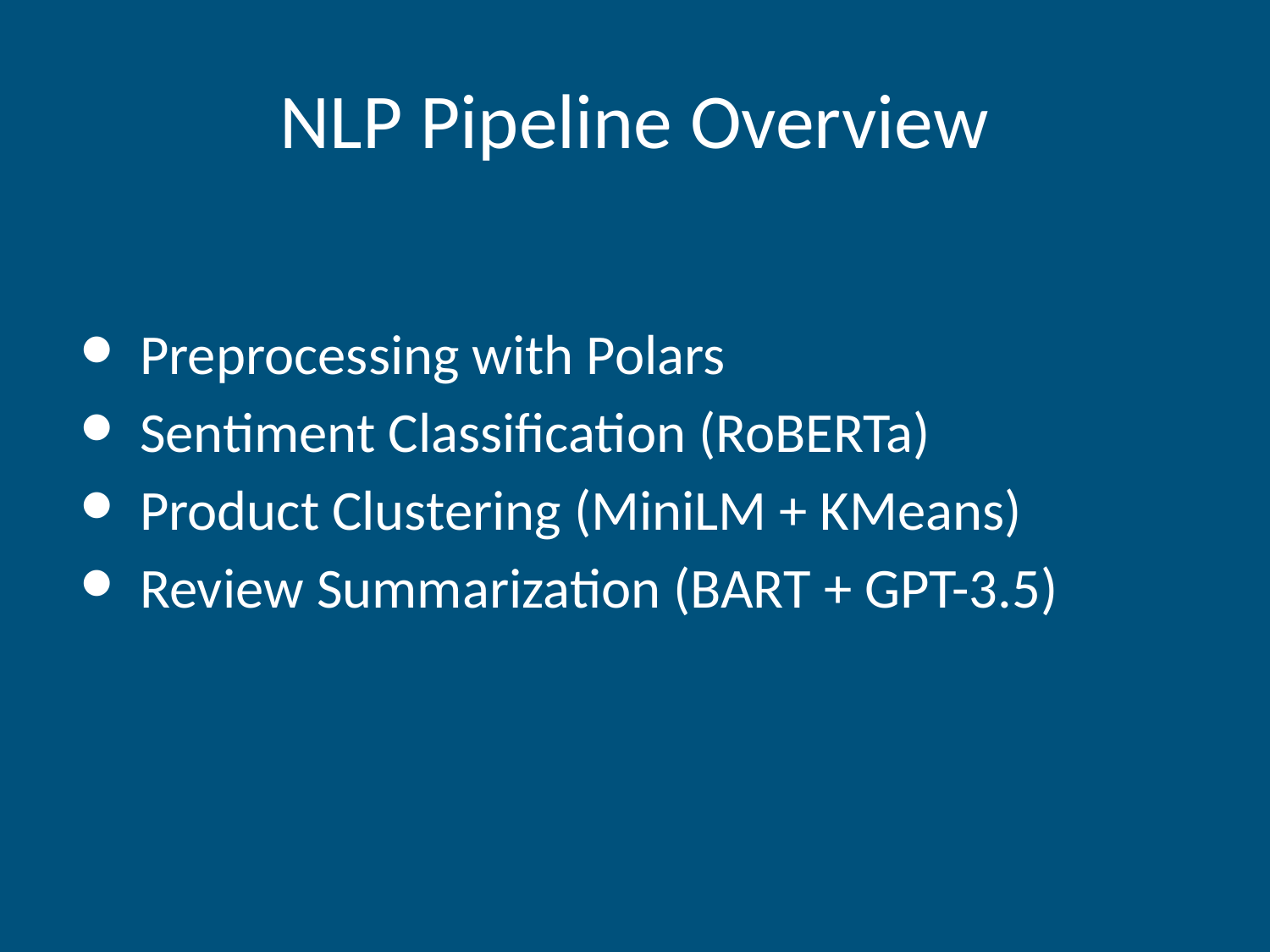

# NLP Pipeline Overview

Preprocessing with Polars
Sentiment Classification (RoBERTa)
Product Clustering (MiniLM + KMeans)
Review Summarization (BART + GPT-3.5)